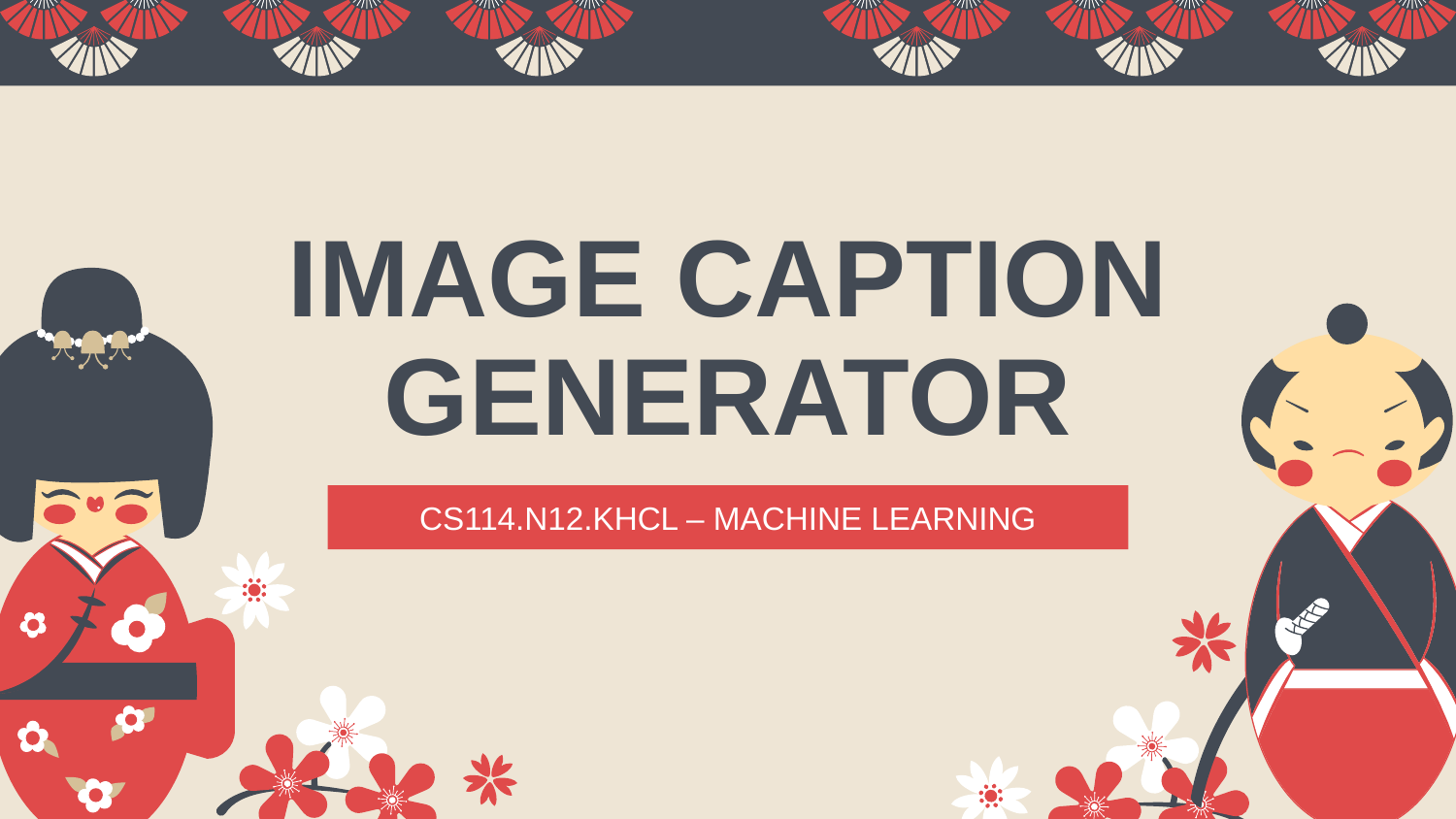

# IMAGE CAPTION GENERATOR

CS114.N12.KHCL – MACHINE LEARNING